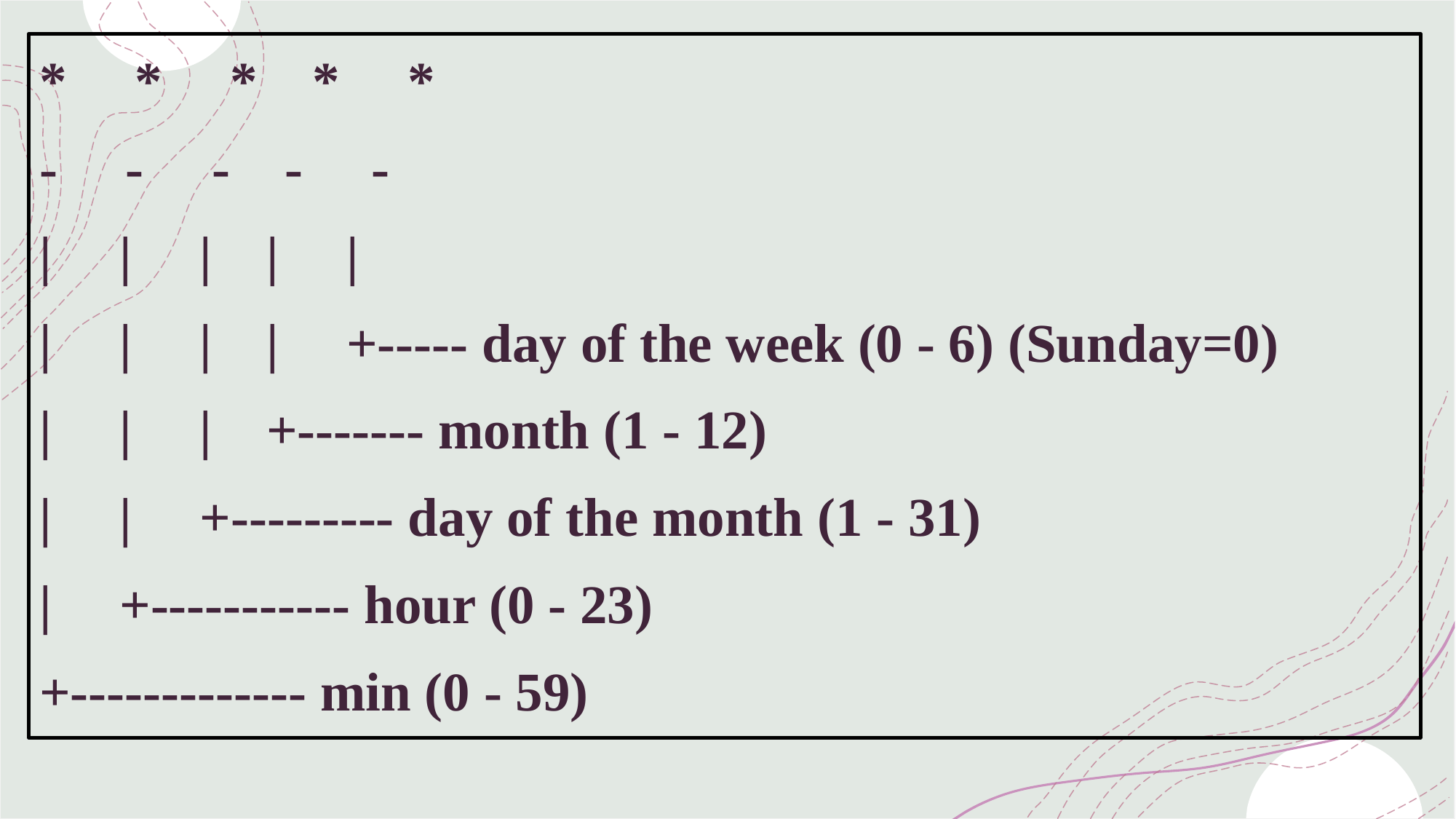

*     *     *    *     *
-     -     -    -     -
|     |     |    |     |
|     |     |    |     +----- day of the week (0 - 6) (Sunday=0)
|     |     |    +------- month (1 - 12)
|     |     +--------- day of the month (1 - 31)
|     +----------- hour (0 - 23)
+------------- min (0 - 59)